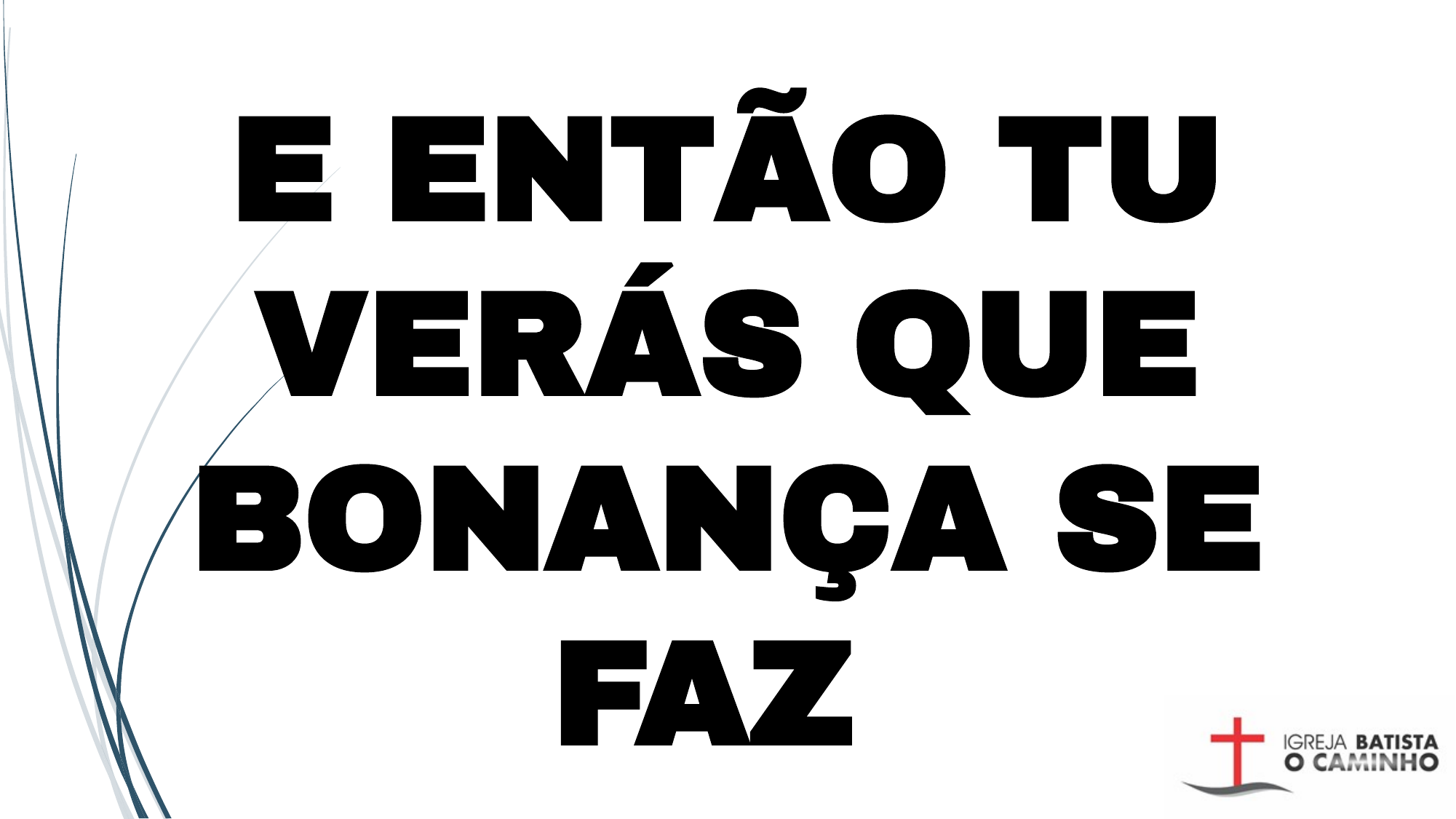

# E ENTÃO TU VERÁS QUE BONANÇA SE FAZ